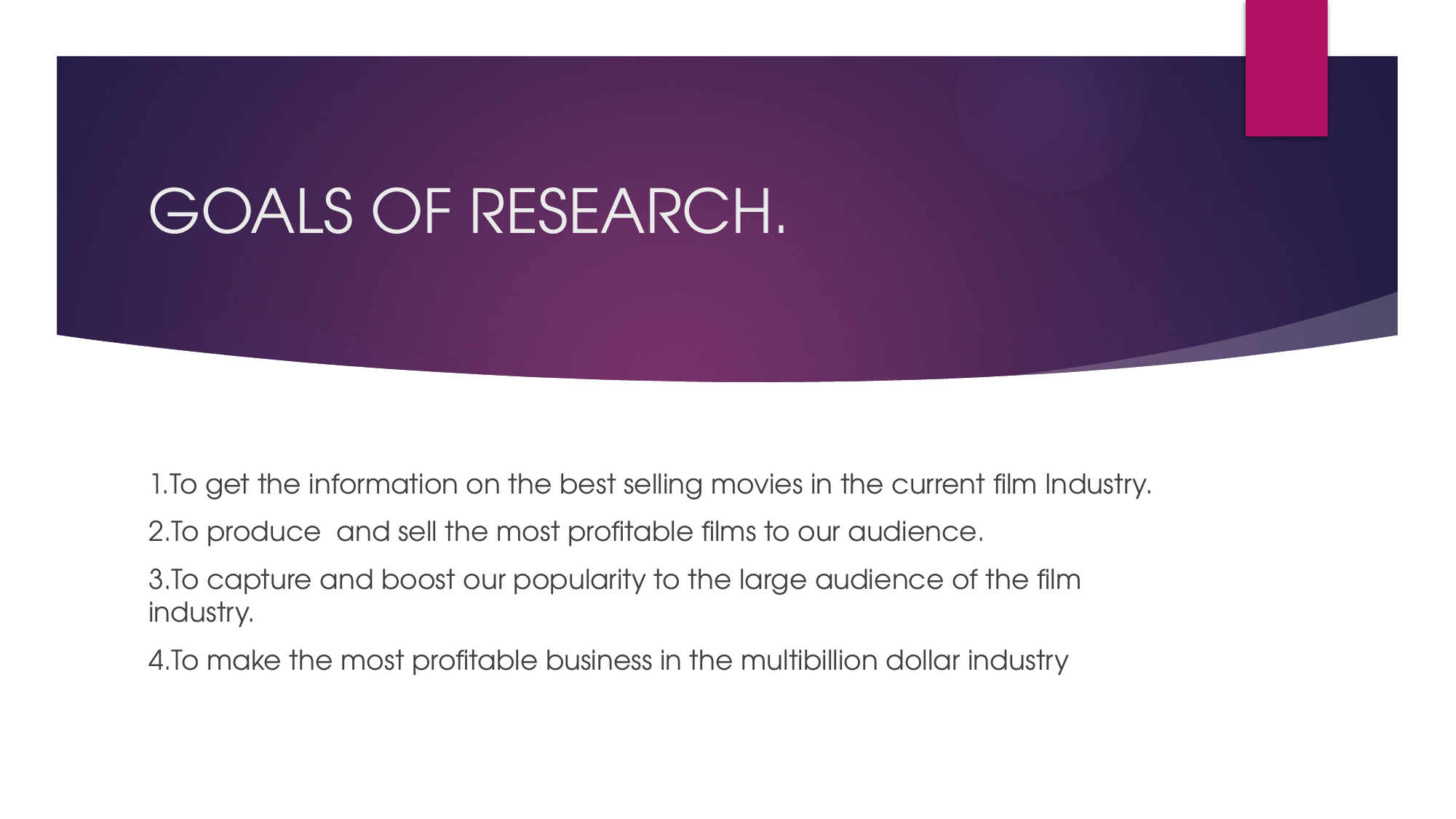

# GOALS OF RESEARCH.
1.To get the information on the best selling movies in the current film Industry.
2.To produce  and sell the most profitable films to our audience.
3.To capture and boost our popularity to the large audience of the film industry.
4.To make the most profitable business in the multibillion dollar industry